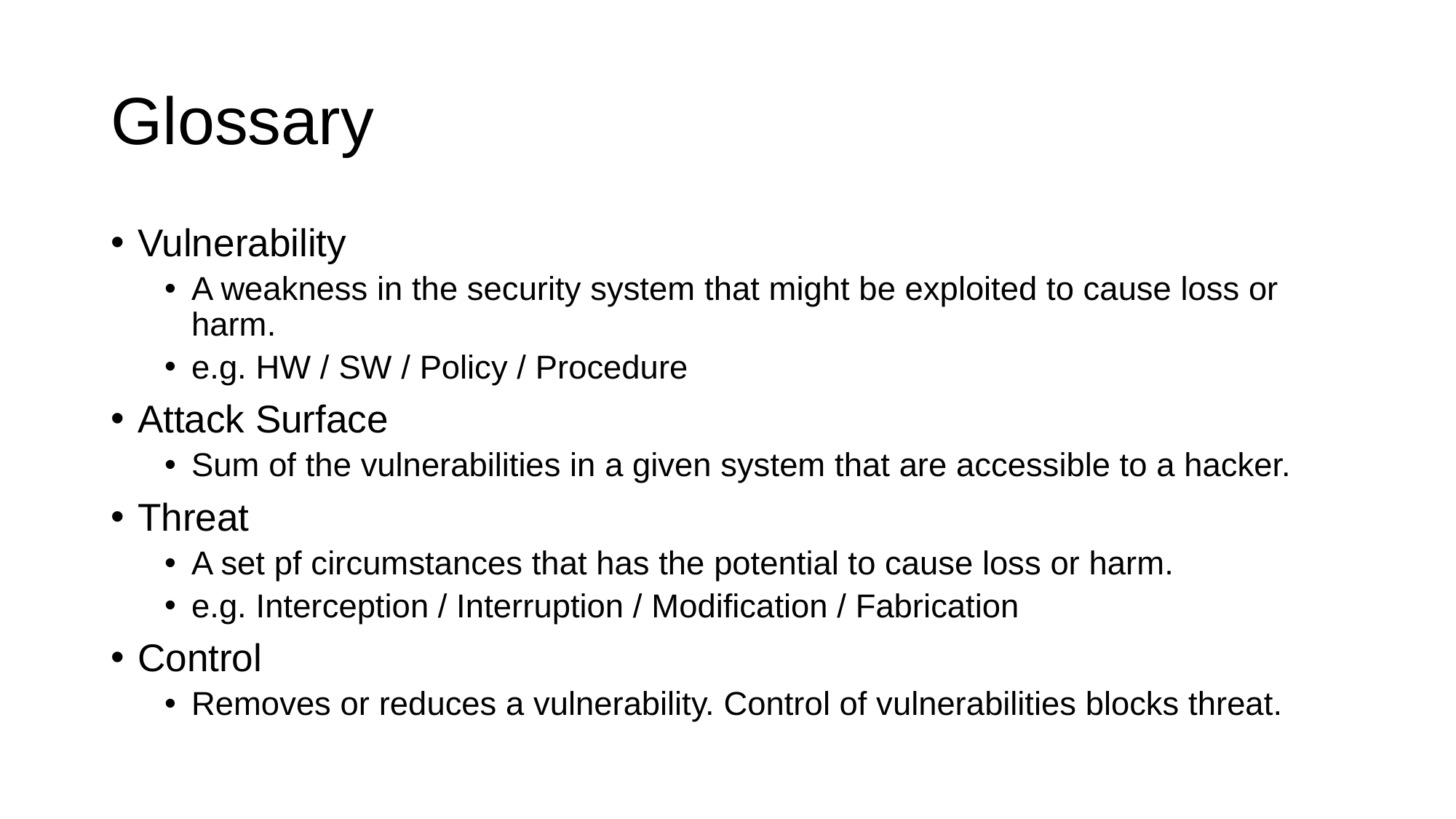

# Glossary
Vulnerability
A weakness in the security system that might be exploited to cause loss or harm.
e.g. HW / SW / Policy / Procedure
Attack Surface
Sum of the vulnerabilities in a given system that are accessible to a hacker.
Threat
A set pf circumstances that has the potential to cause loss or harm.
e.g. Interception / Interruption / Modification / Fabrication
Control
Removes or reduces a vulnerability. Control of vulnerabilities blocks threat.